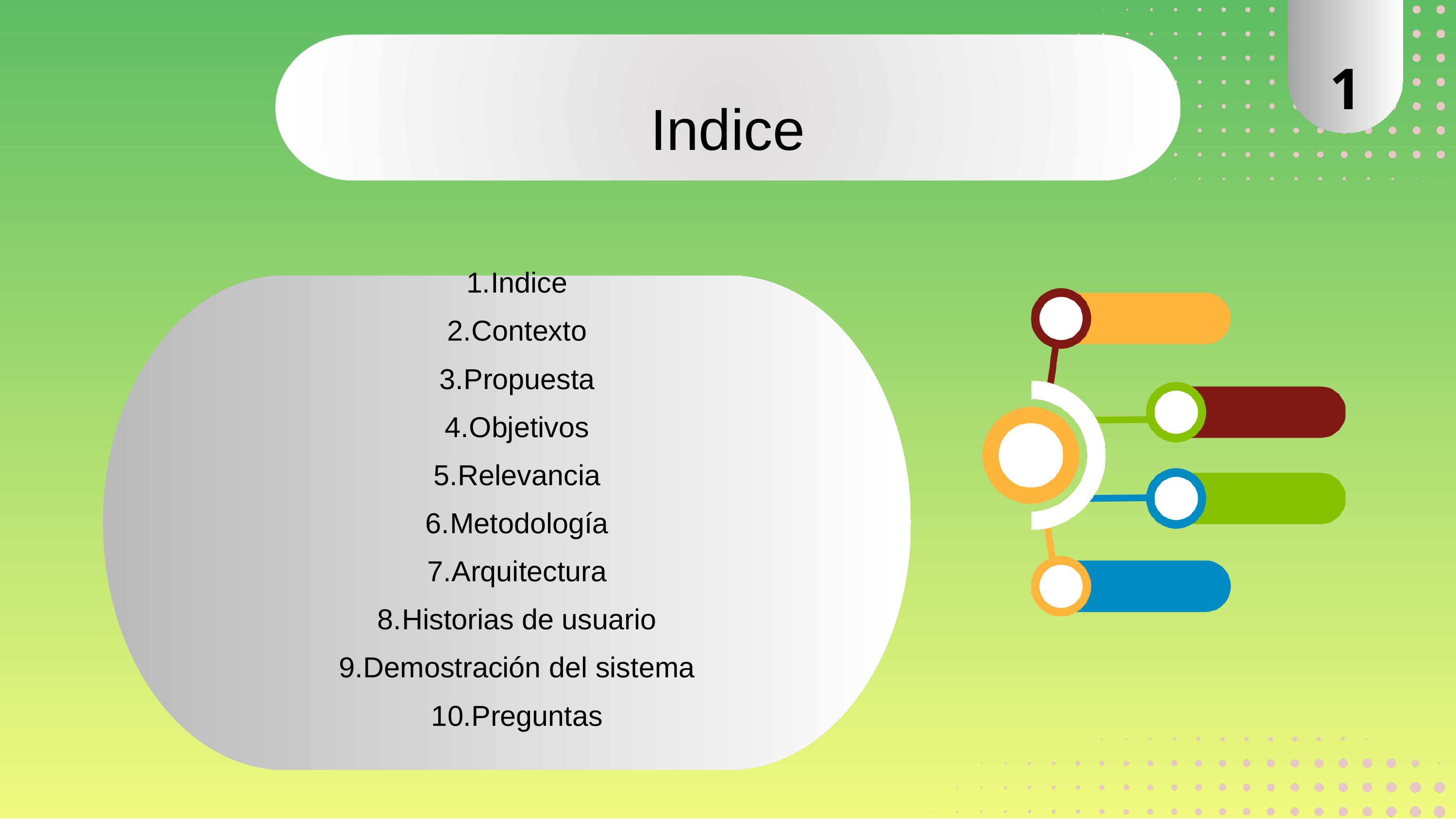

1

Indice

Indice
Contexto
Propuesta
Objetivos
Relevancia
Metodología
Arquitectura
Historias de usuario
Demostración del sistema
Preguntas